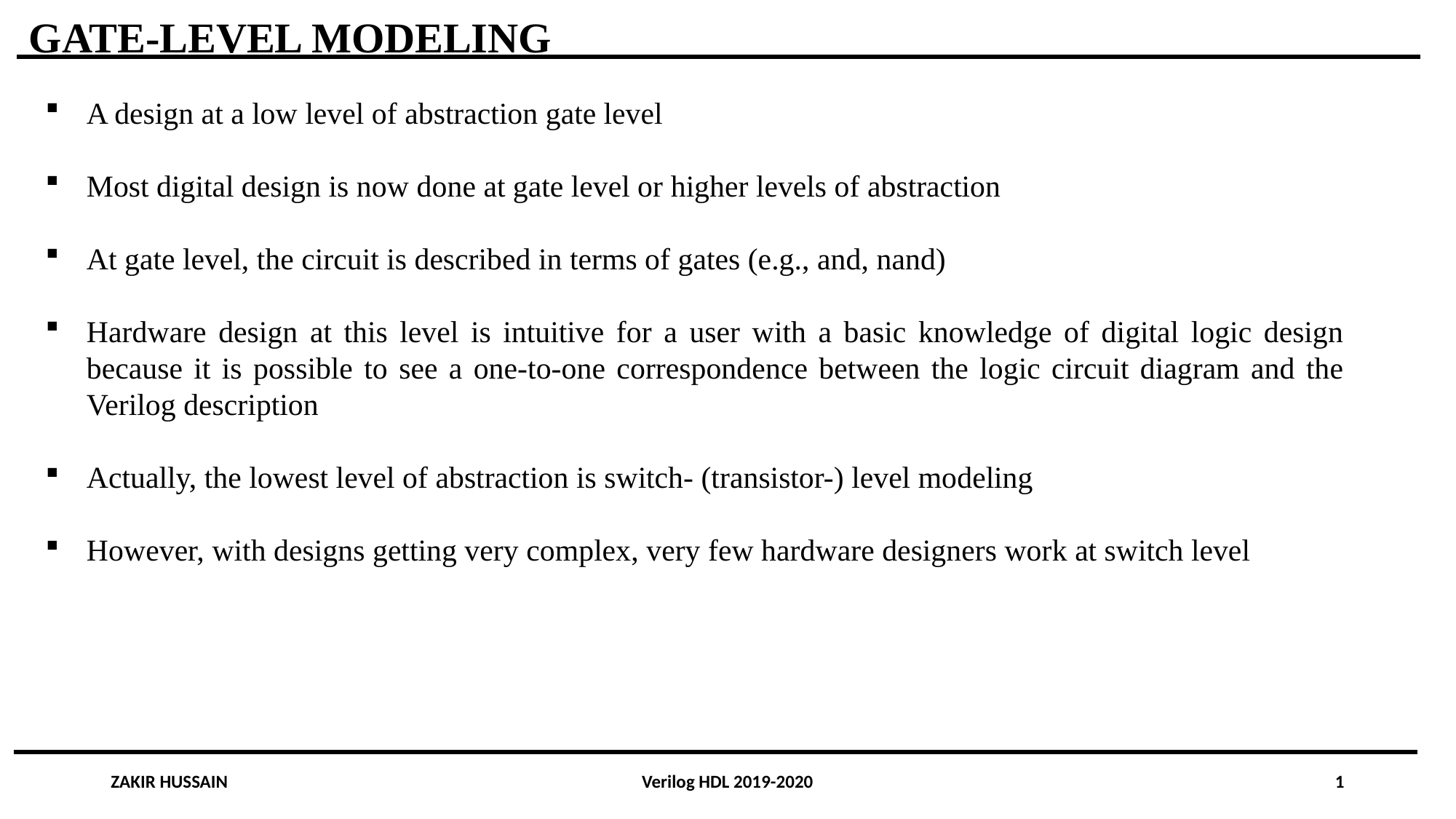

# GATE-LEVEL MODELING
A design at a low level of abstraction gate level

Most digital design is now done at gate level or higher levels of abstraction

At gate level, the circuit is described in terms of gates (e.g., and, nand)

Hardware design at this level is intuitive for a user with a basic knowledge of digital logic design because it is possible to see a one-to-one correspondence between the logic circuit diagram and the Verilog description

Actually, the lowest level of abstraction is switch- (transistor-) level modeling

However, with designs getting very complex, very few hardware designers work at switch level
ZAKIR HUSSAIN
Verilog HDL 2019-2020
1